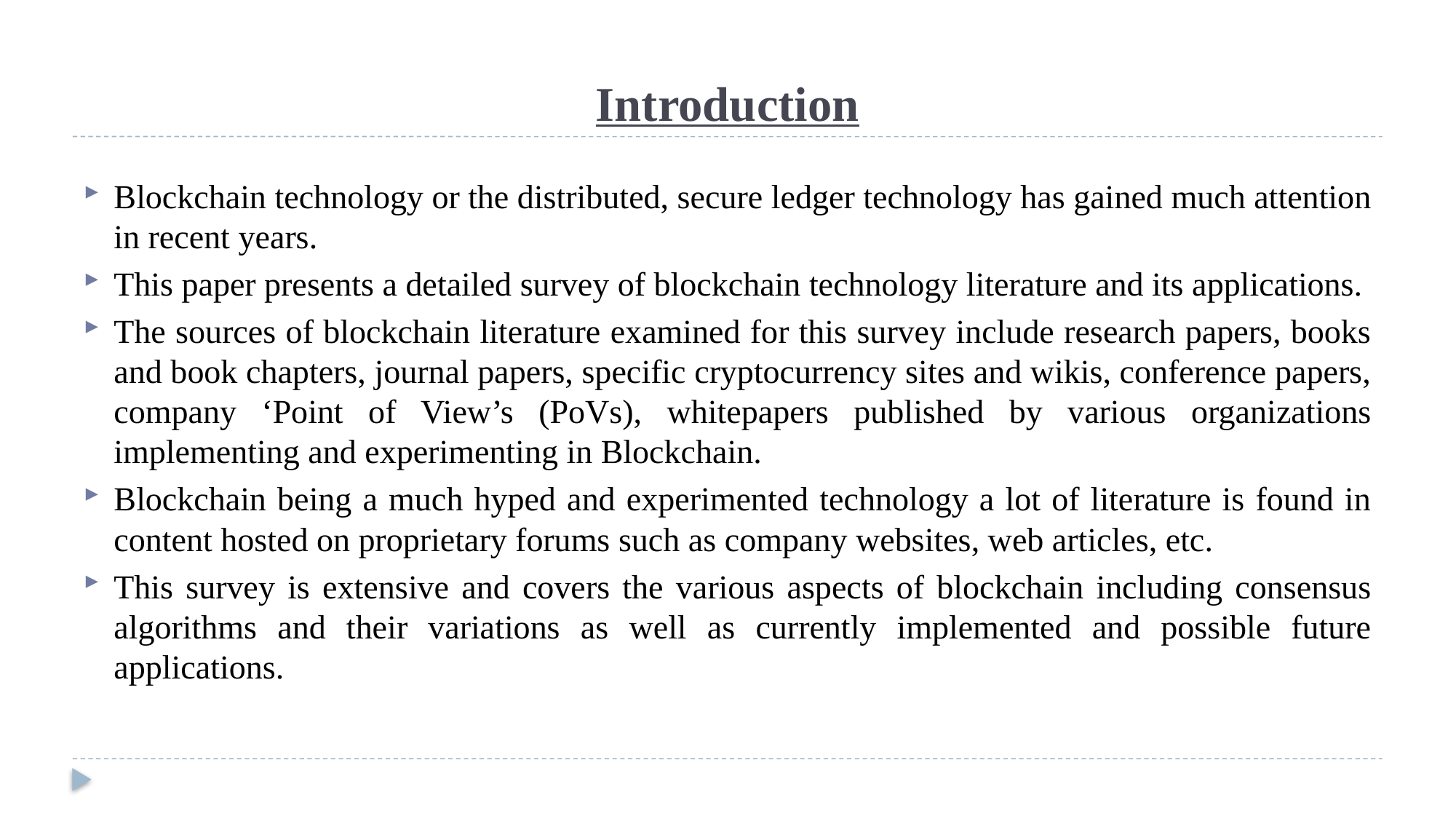

# Introduction
Blockchain technology or the distributed, secure ledger technology has gained much attention in recent years.
This paper presents a detailed survey of blockchain technology literature and its applications.
The sources of blockchain literature examined for this survey include research papers, books and book chapters, journal papers, specific cryptocurrency sites and wikis, conference papers, company ‘Point of View’s (PoVs), whitepapers published by various organizations implementing and experimenting in Blockchain.
Blockchain being a much hyped and experimented technology a lot of literature is found in content hosted on proprietary forums such as company websites, web articles, etc.
This survey is extensive and covers the various aspects of blockchain including consensus algorithms and their variations as well as currently implemented and possible future applications.